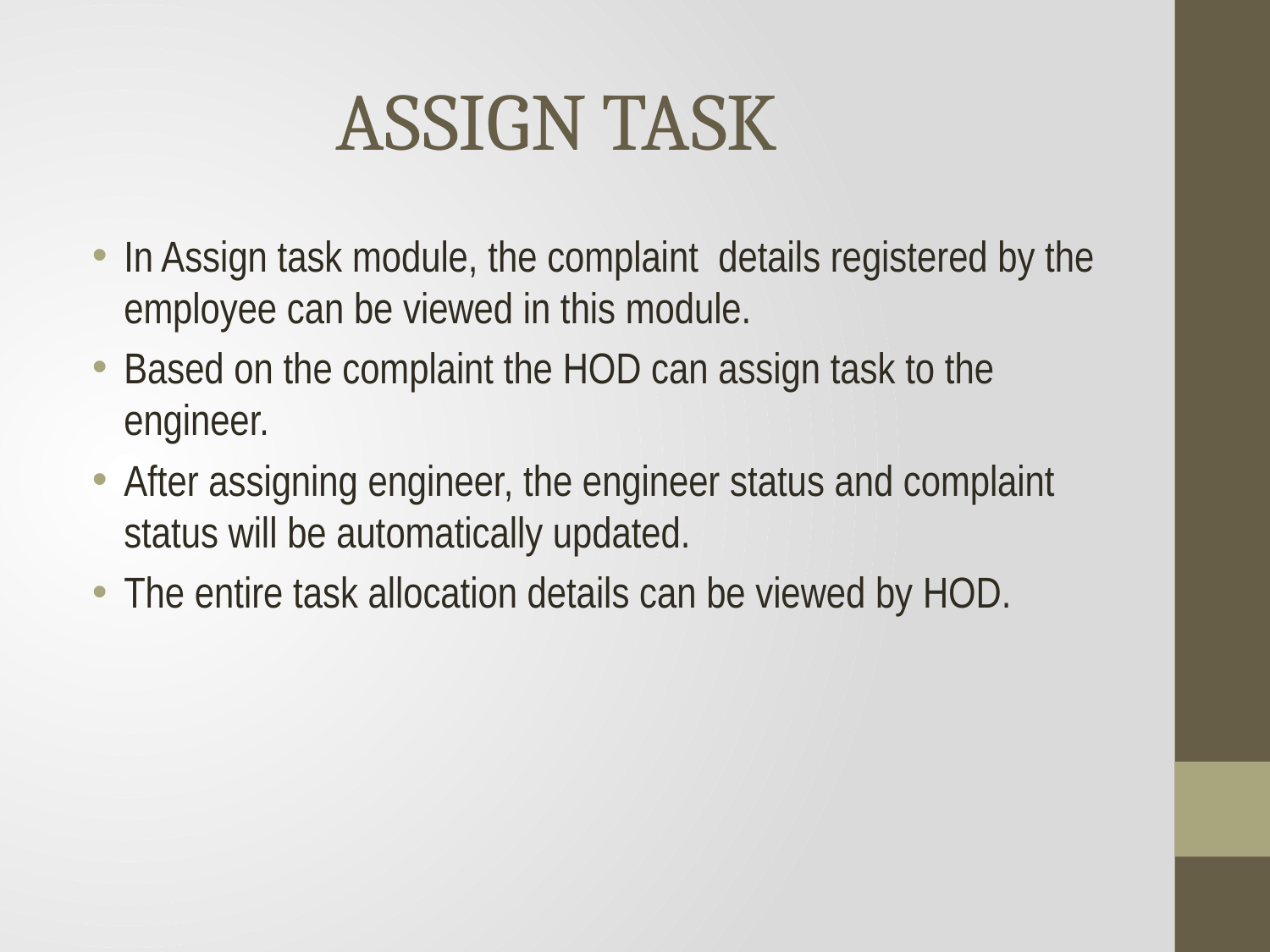

# ASSIGN TASK
In Assign task module, the complaint  details registered by the employee can be viewed in this module.
Based on the complaint the HOD can assign task to the engineer.
After assigning engineer, the engineer status and complaint status will be automatically updated.
The entire task allocation details can be viewed by HOD.